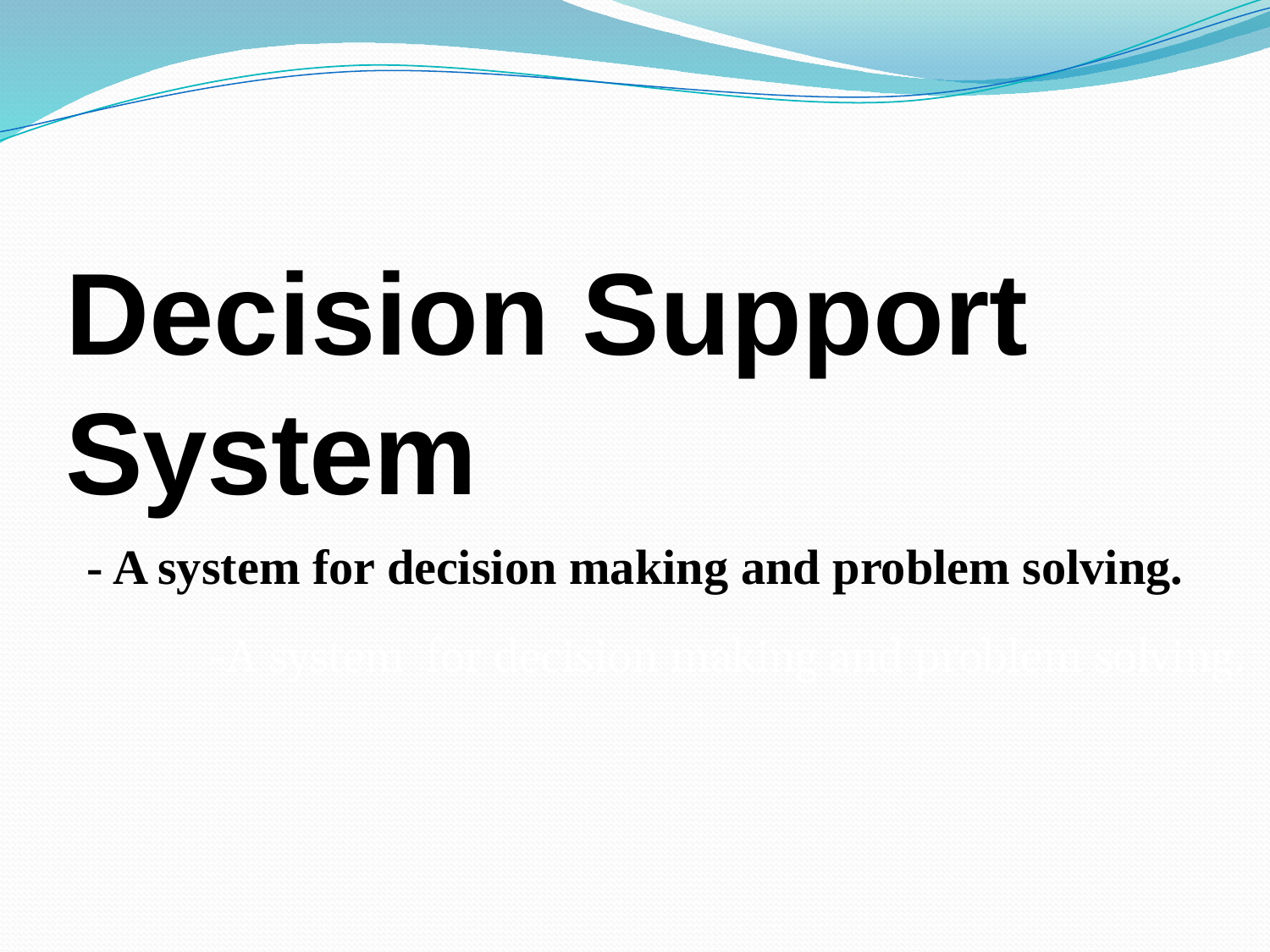

Decision Support System
- A system for decision making and problem solving.
-A system	for decision making and problem solving.